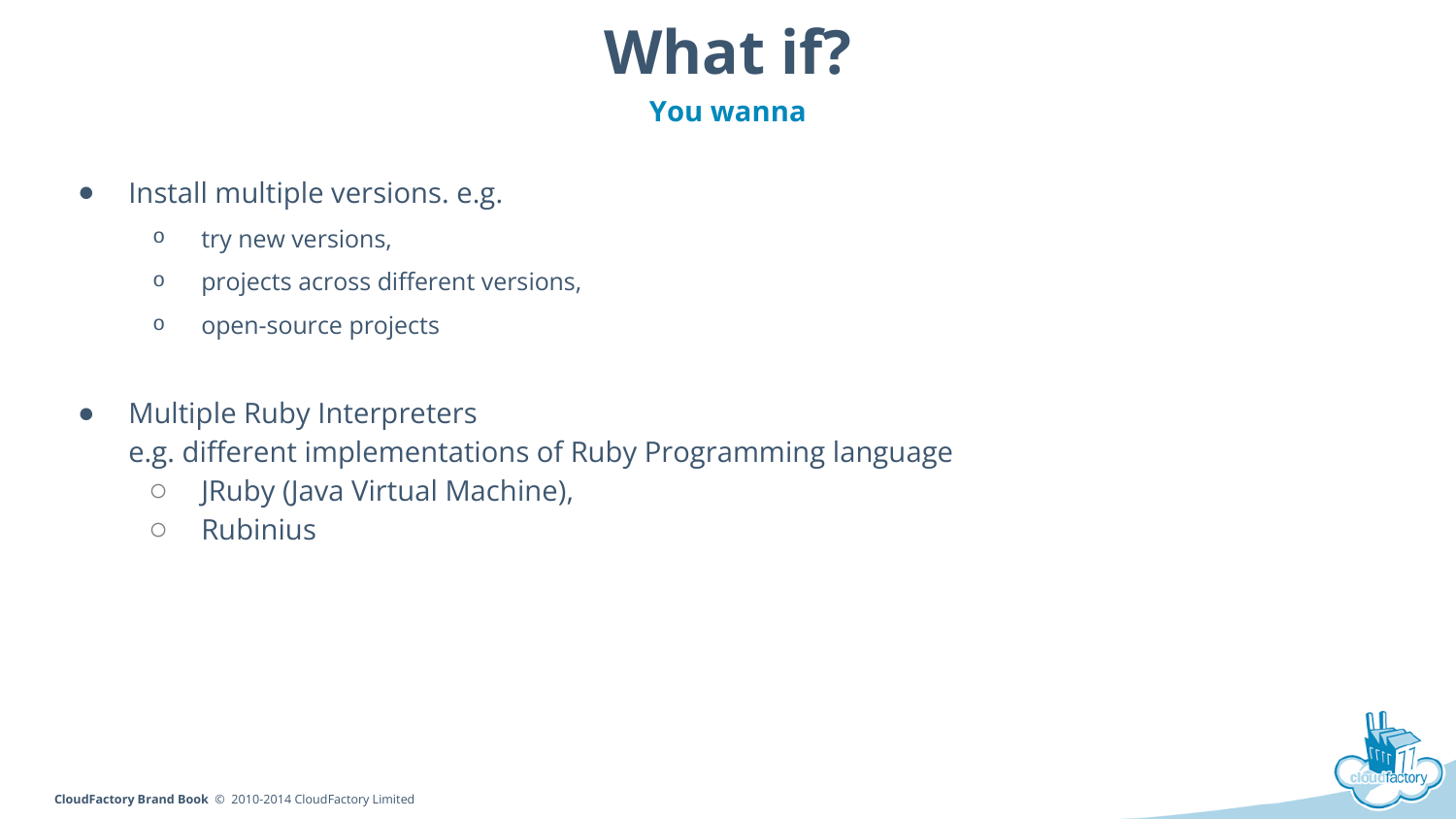

# What if?
You wanna
Install multiple versions. e.g.
try new versions,
projects across different versions,
open-source projects

Multiple Ruby Interpreters
e.g. different implementations of Ruby Programming language
JRuby (Java Virtual Machine),
Rubinius